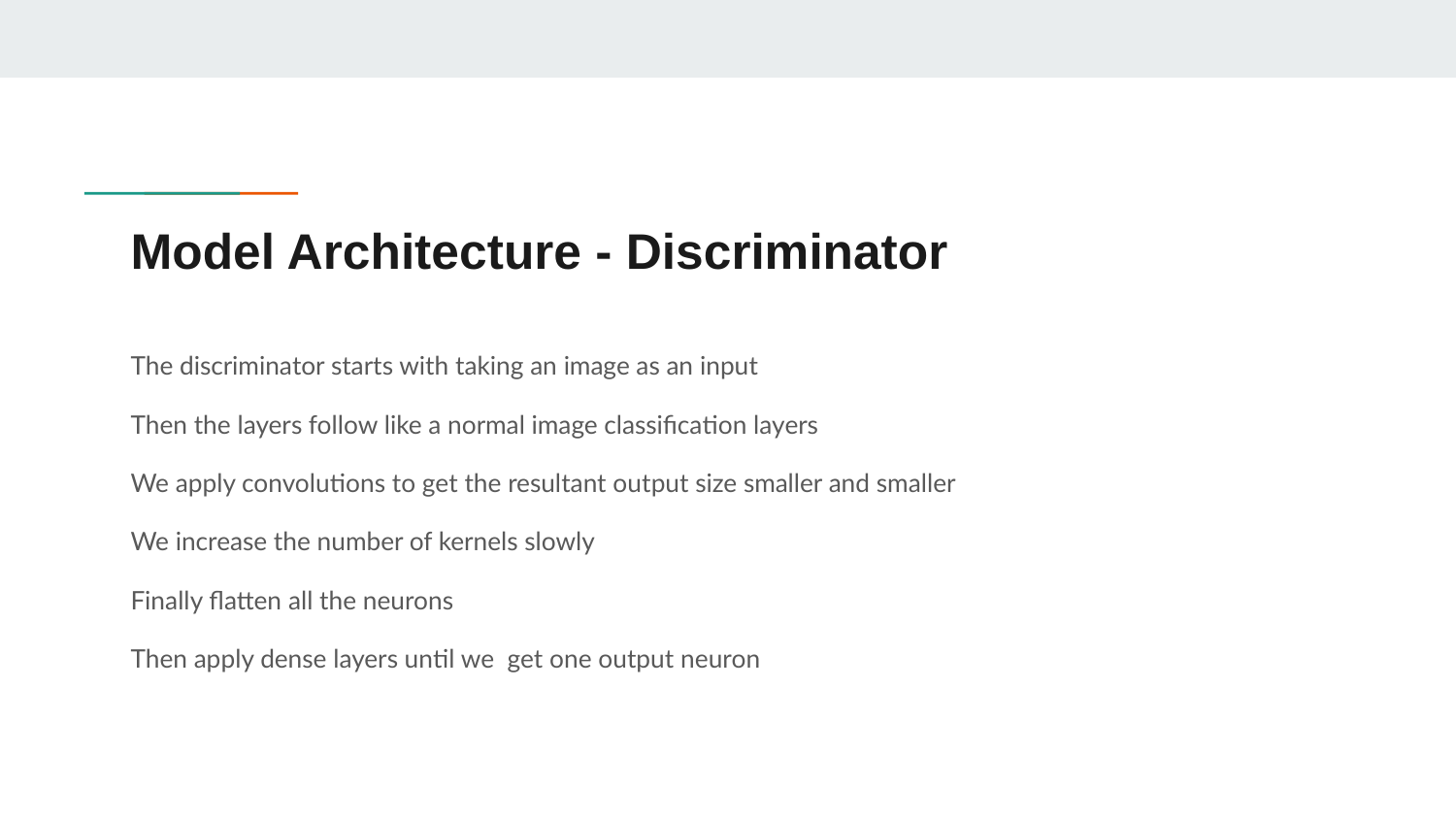

# Model Architecture - Discriminator

The discriminator starts with taking an image as an input
Then the layers follow like a normal image classification layers
We apply convolutions to get the resultant output size smaller and smaller
We increase the number of kernels slowly
Finally flatten all the neurons
Then apply dense layers until we  get one output neuron